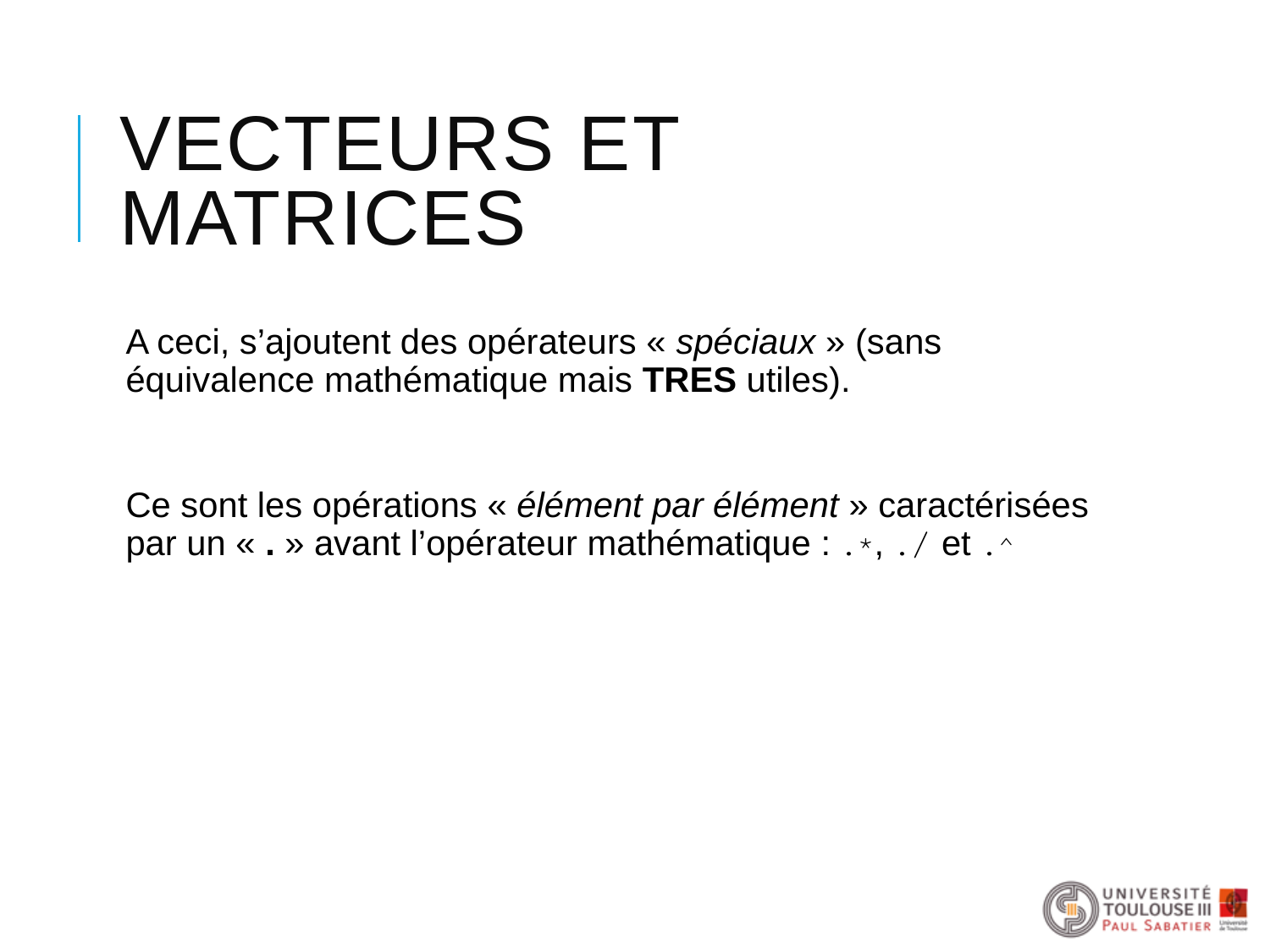

# Vecteurs et Matrices
A ceci, s’ajoutent des opérateurs « spéciaux » (sans équivalence mathématique mais TRES utiles).

Ce sont les opérations « élément par élément » caractérisées par un « . » avant l’opérateur mathématique : .*, ./ et .^